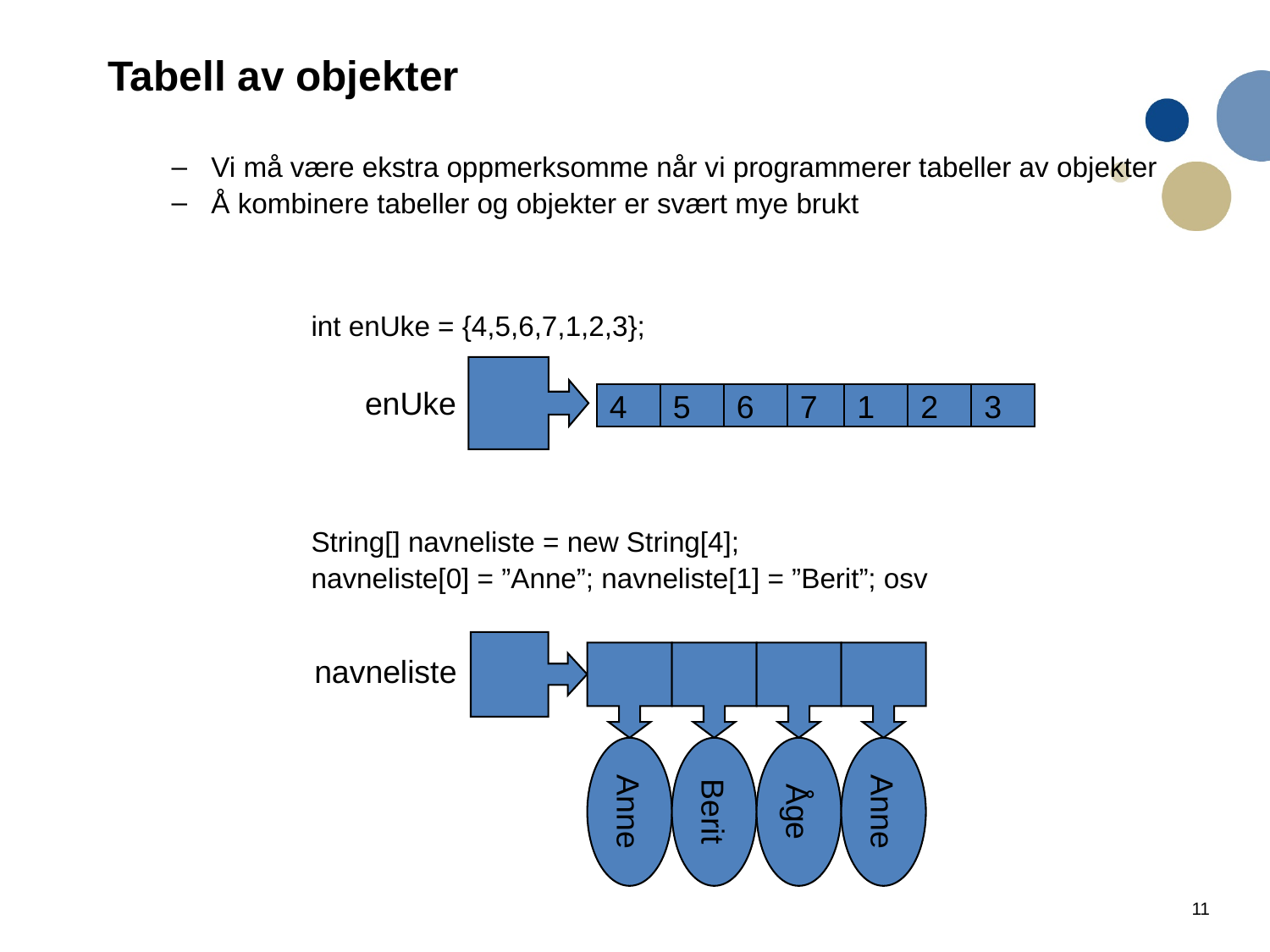

# Tabell av objekter
Vi må være ekstra oppmerksomme når vi programmerer tabeller av objekter
Å kombinere tabeller og objekter er svært mye brukt
int enUke = {4,5,6,7,1,2,3};

String[] navneliste = new String[4];
navneliste[0] = ”Anne”; navneliste[1] = ”Berit”; osv

enUke
4
5
6
7
1
2
3

navneliste
Anne
Berit
Åge
Anne